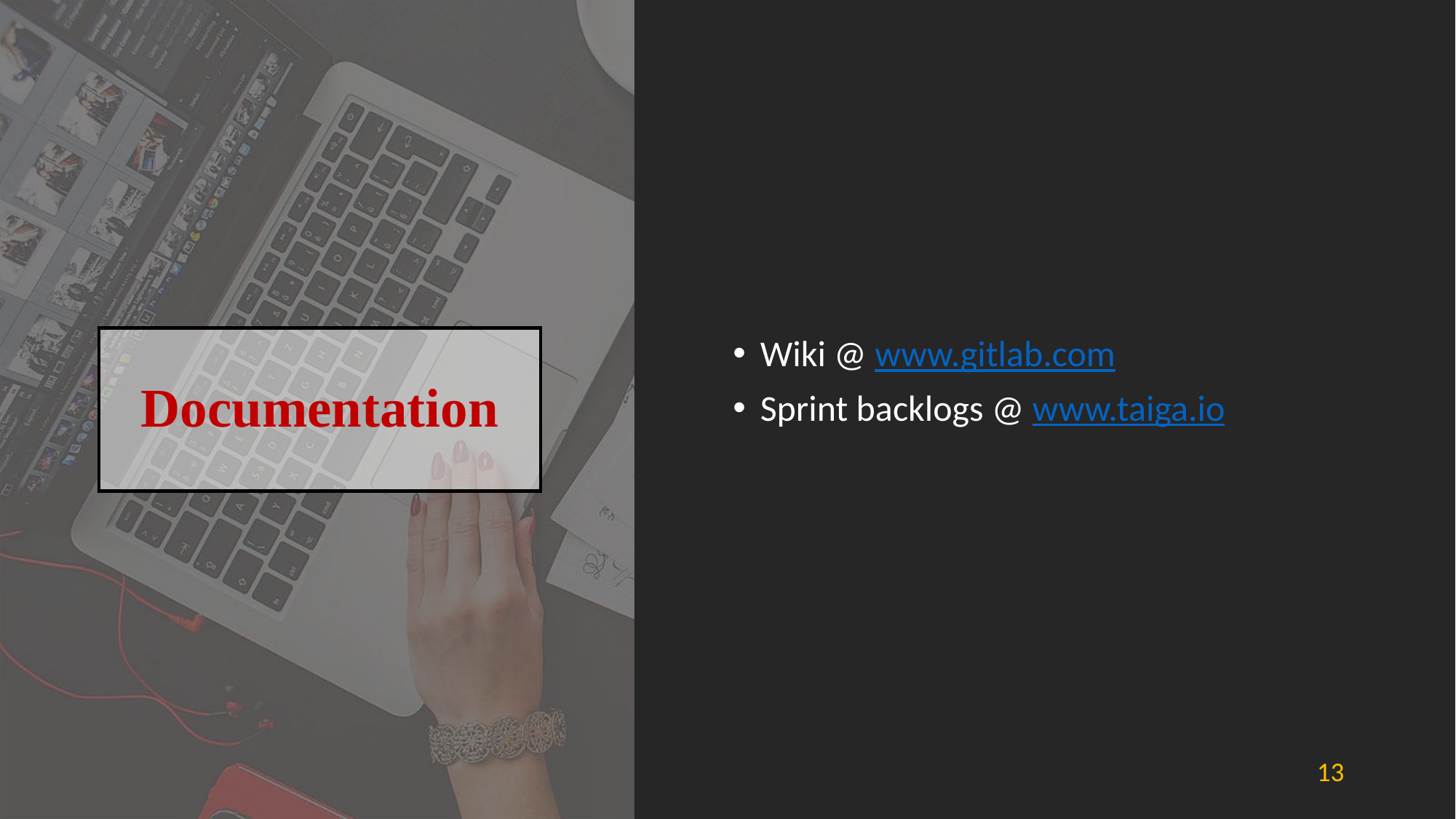

Wiki @ www.gitlab.com
Sprint backlogs @ www.taiga.io

# Documentation
13